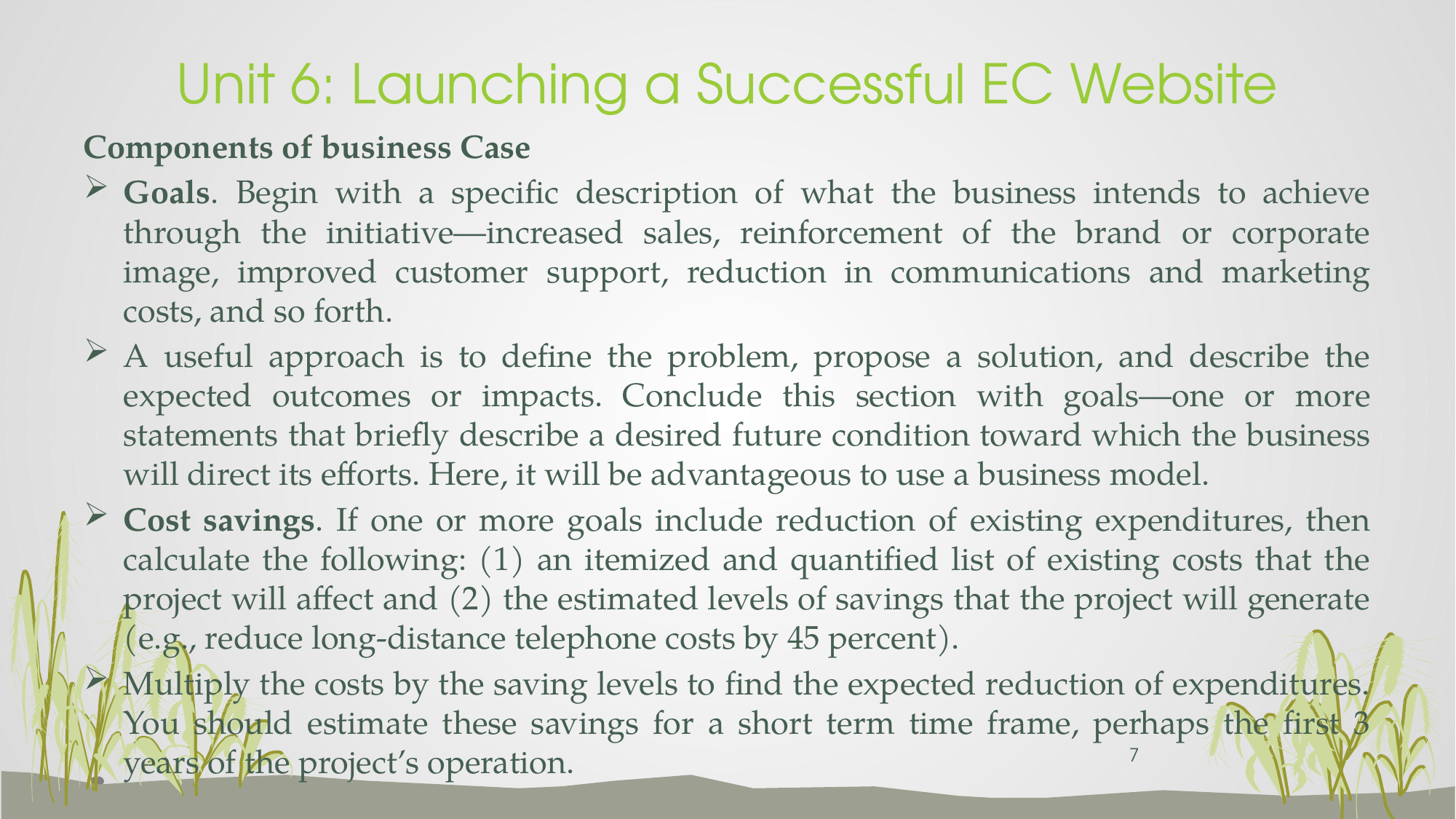

# Unit 6: Launching a Successful EC Website
Components of business Case
Goals. Begin with a specific description of what the business intends to achieve through the initiative—increased sales, reinforcement of the brand or corporate image, improved customer support, reduction in communications and marketing costs, and so forth.
A useful approach is to define the problem, propose a solution, and describe the expected outcomes or impacts. Conclude this section with goals—one or more statements that briefly describe a desired future condition toward which the business will direct its efforts. Here, it will be advantageous to use a business model.
Cost savings. If one or more goals include reduction of existing expenditures, then calculate the following: (1) an itemized and quantified list of existing costs that the project will affect and (2) the estimated levels of savings that the project will generate (e.g., reduce long-distance telephone costs by 45 percent).
Multiply the costs by the saving levels to find the expected reduction of expenditures. You should estimate these savings for a short term time frame, perhaps the first 3 years of the project’s operation.
7